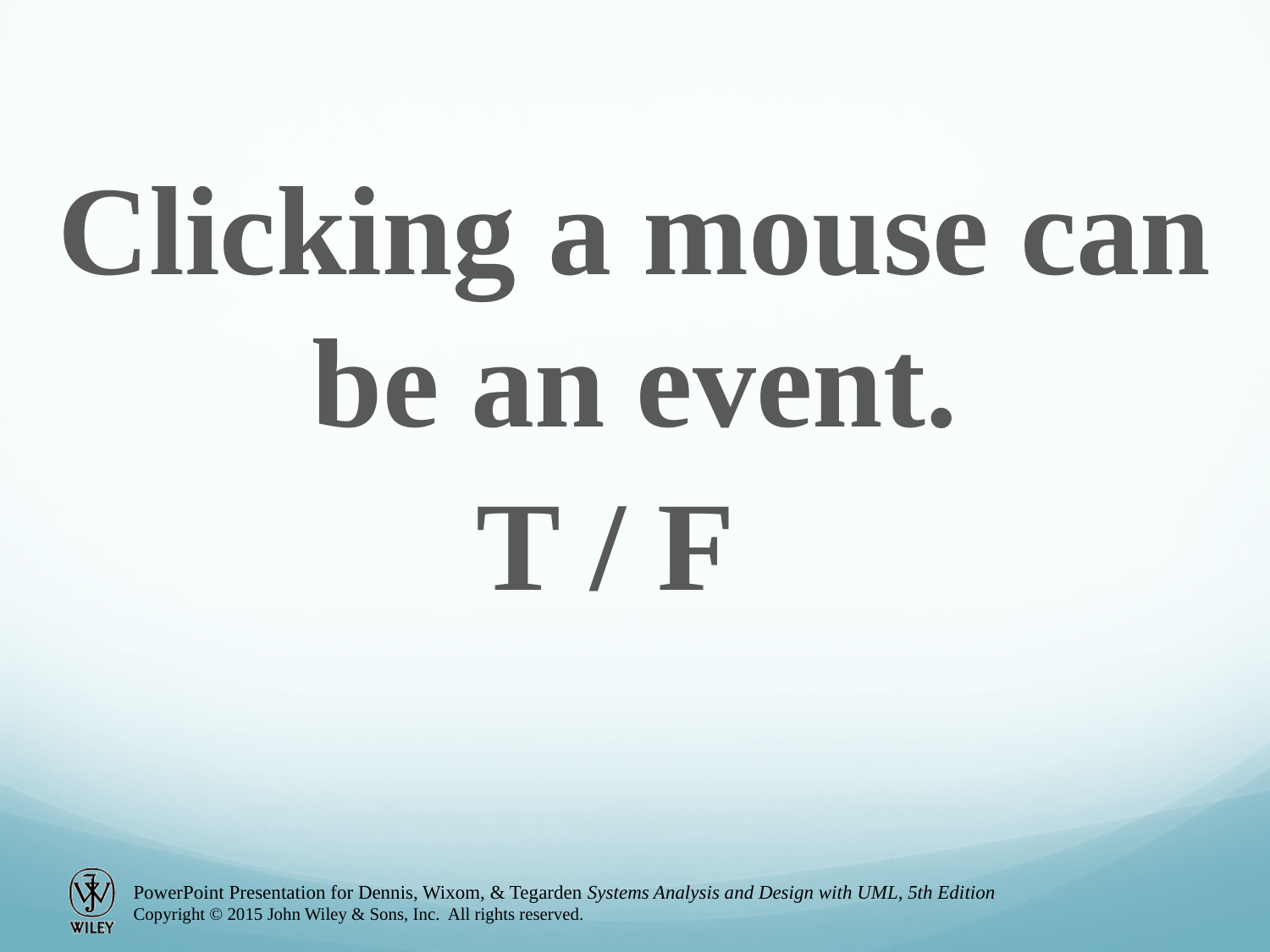

Clicking a mouse can be an event.
T / F